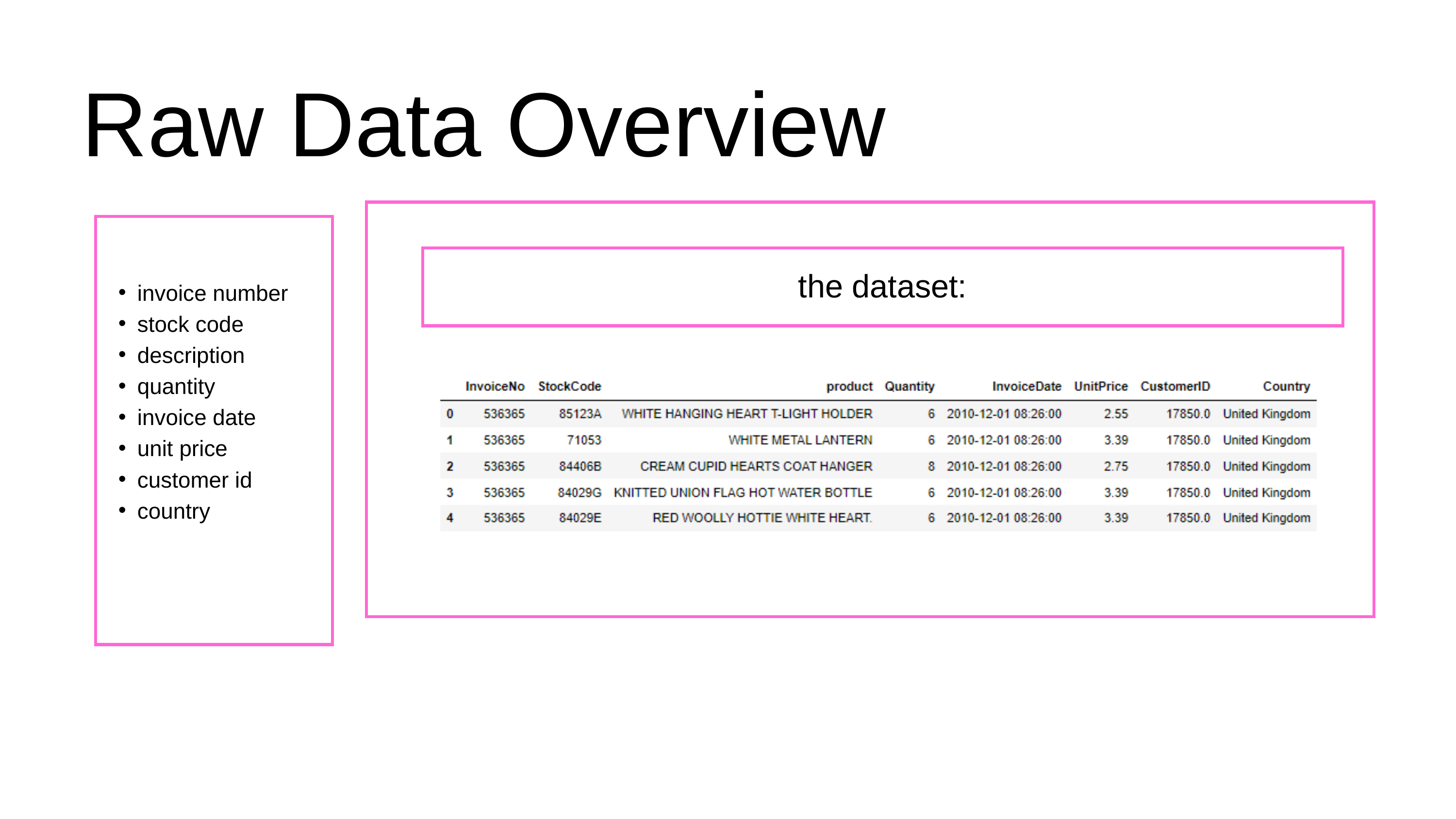

Raw Data Overview

invoice number
stock code
description
quantity
invoice date
unit price
customer id
country

the dataset: